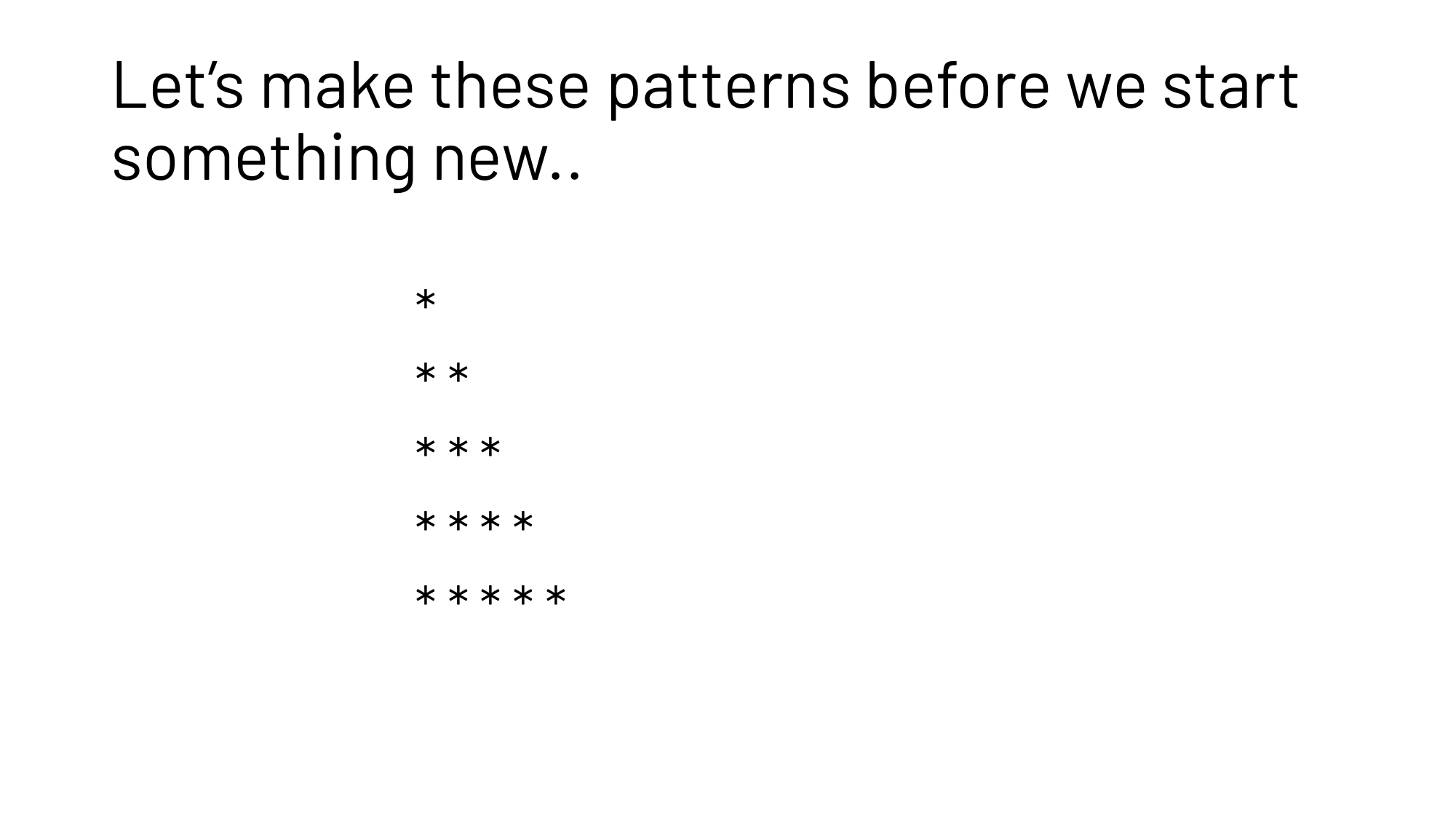

# Let’s make these patterns before we start something new..
*
* *
* * *
* * * *
* * * * *